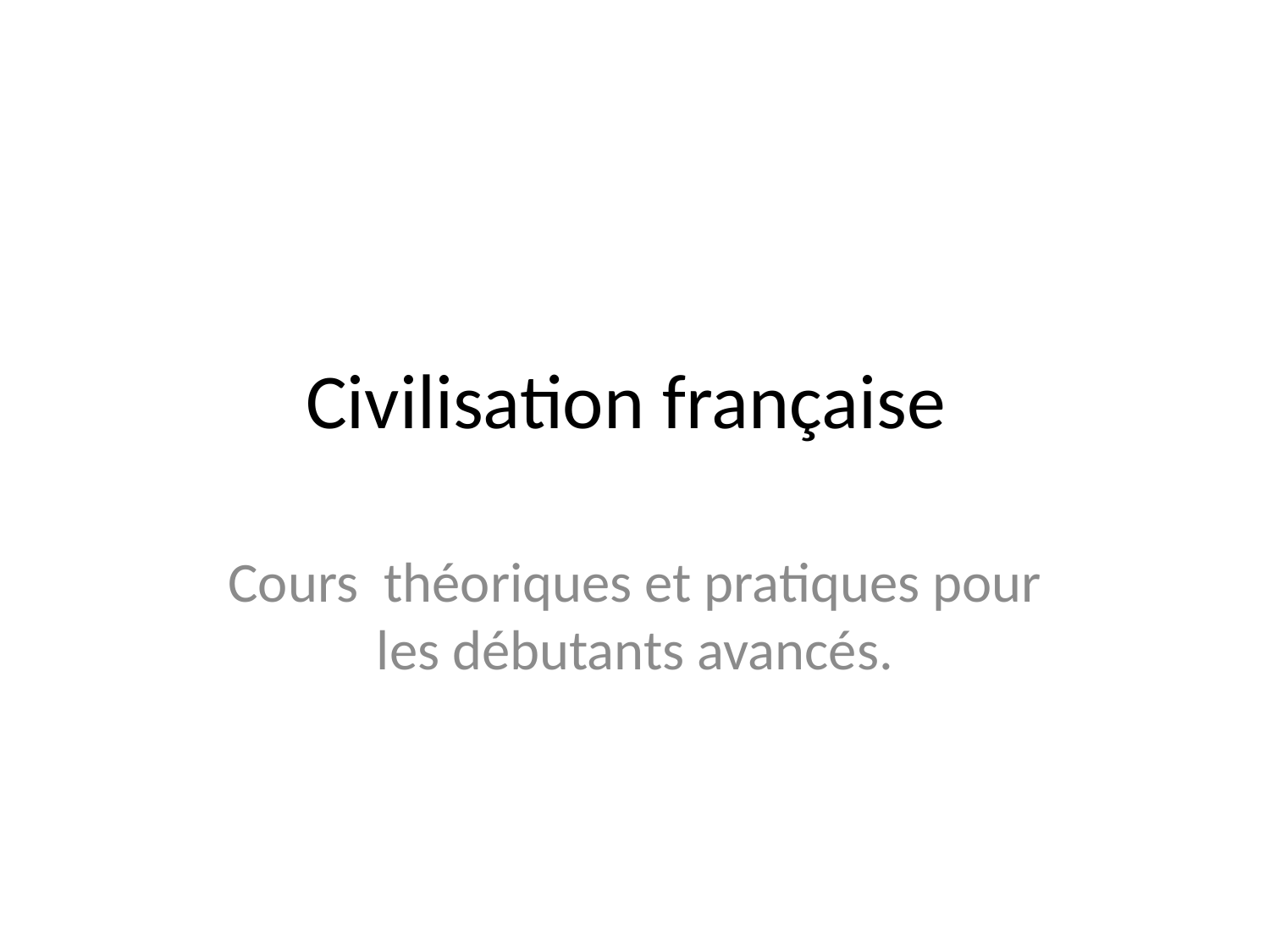

# Civilisation française
Cours  théoriques et pratiques pour les débutants avancés.